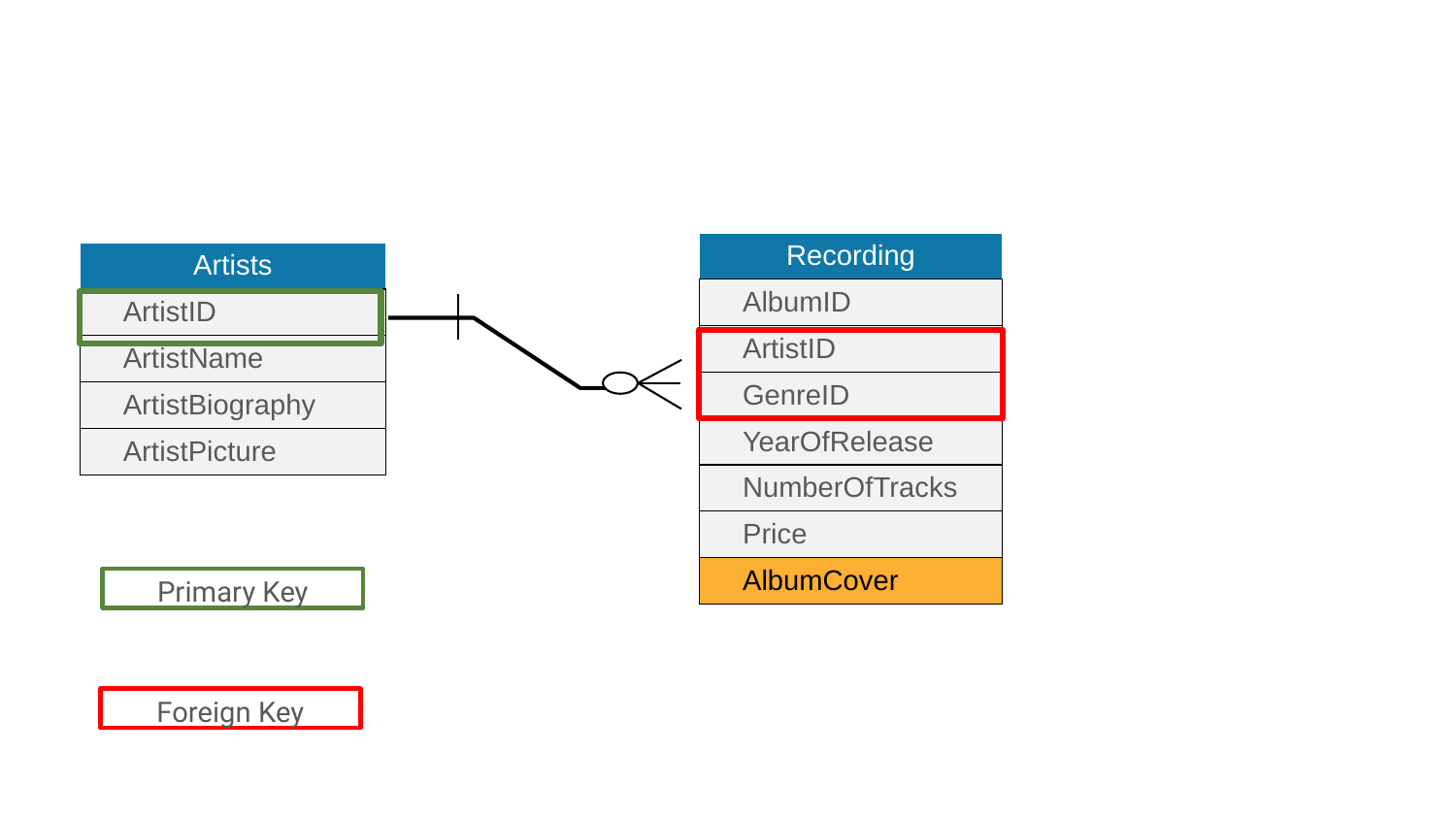

| Recording |
| --- |
| AlbumID |
| ArtistID |
| GenreID |
| YearOfRelease |
| NumberOfTracks |
| Price |
| AlbumCover |
| Artists |
| --- |
| ArtistID |
| ArtistName |
| ArtistBiography |
| ArtistPicture |

Primary Key
Foreign Key